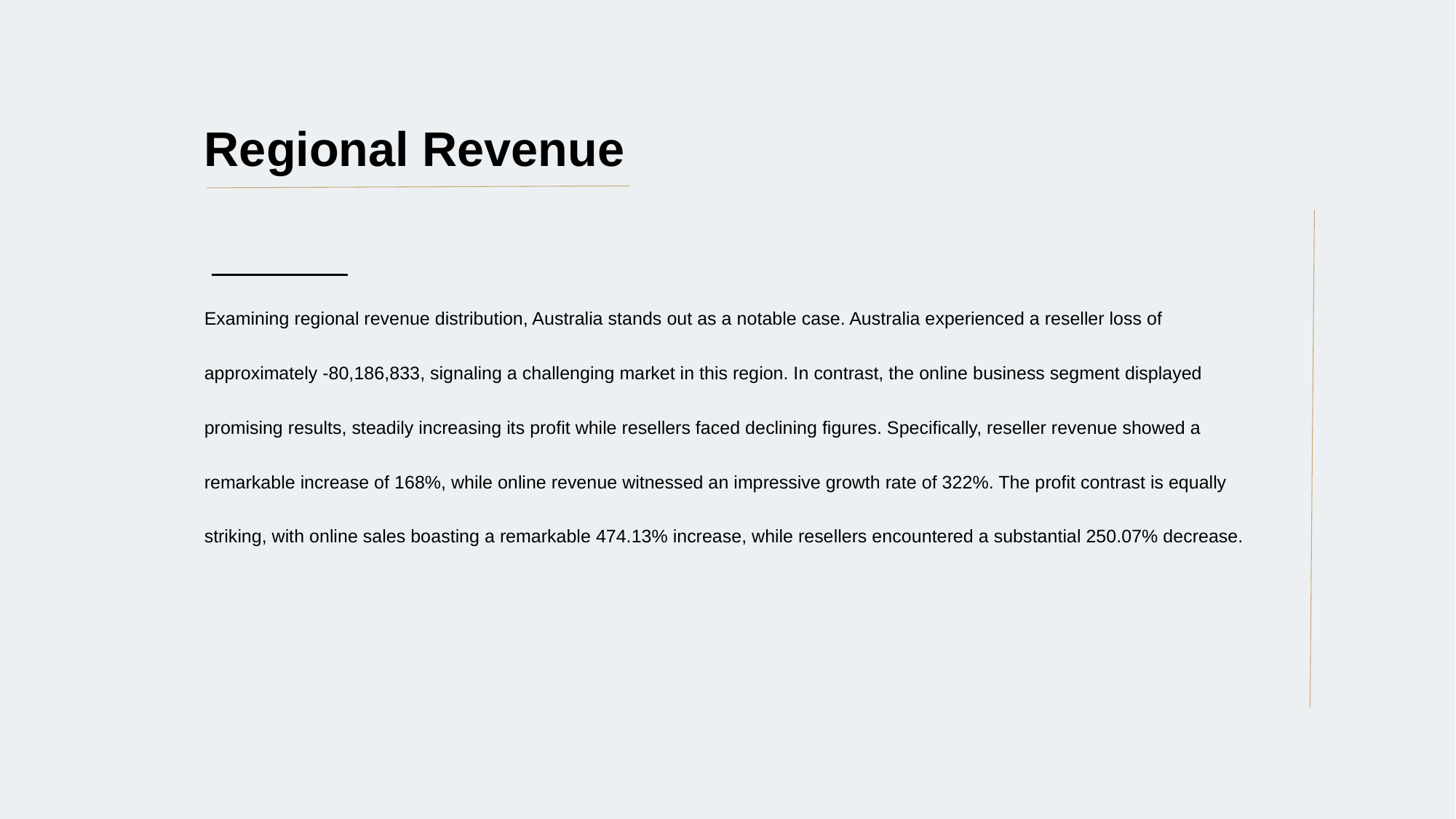

Regional Revenue
Examining regional revenue distribution, Australia stands out as a notable case. Australia experienced a reseller loss of approximately -80,186,833, signaling a challenging market in this region. In contrast, the online business segment displayed promising results, steadily increasing its profit while resellers faced declining figures. Specifically, reseller revenue showed a remarkable increase of 168%, while online revenue witnessed an impressive growth rate of 322%. The profit contrast is equally striking, with online sales boasting a remarkable 474.13% increase, while resellers encountered a substantial 250.07% decrease.